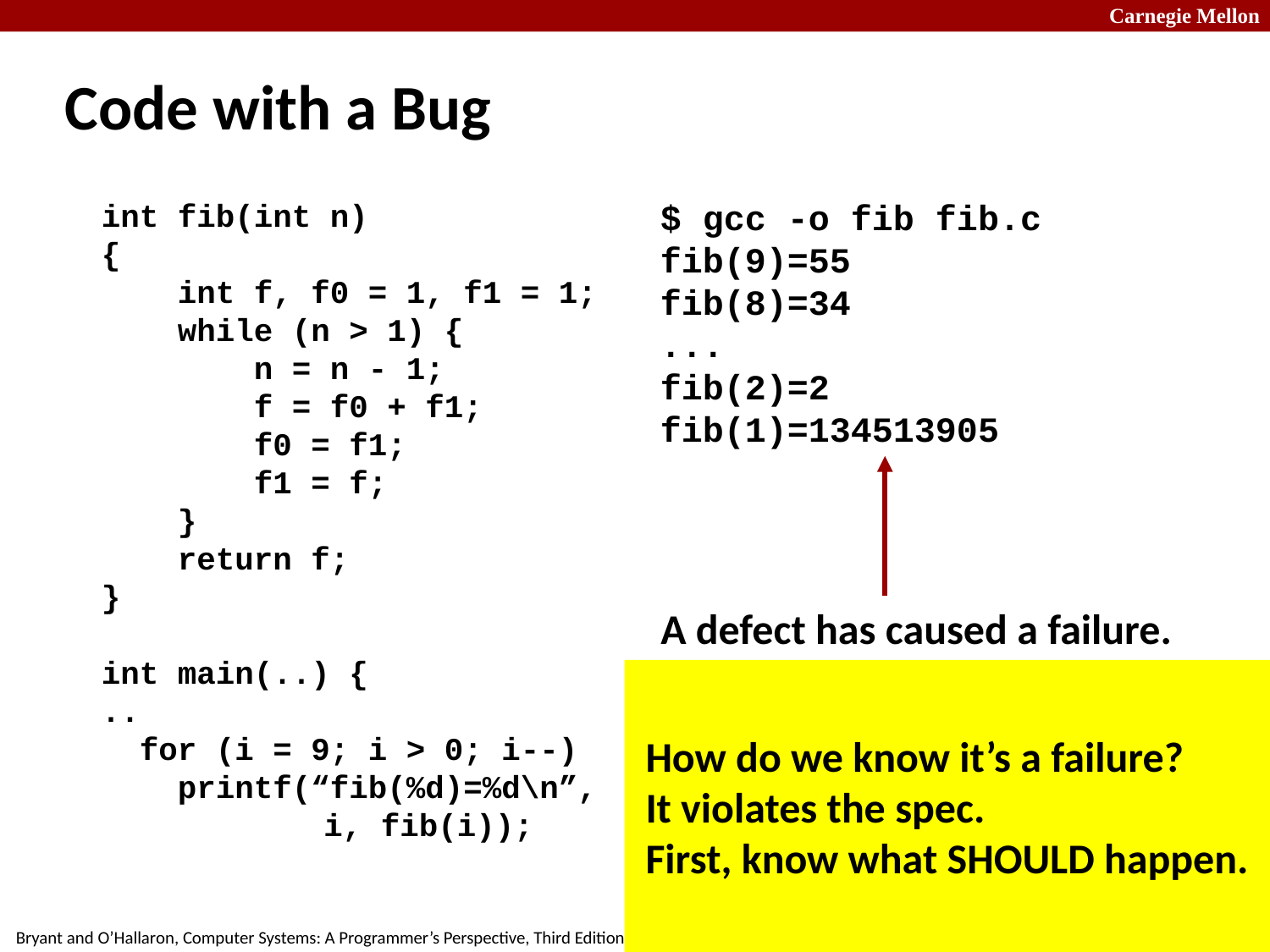

# Code with a Bug
int fib(int n)
{
    int f, f0 = 1, f1 = 1;
    while (n > 1) {
        n = n - 1;
        f = f0 + f1;
        f0 = f1;
        f1 = f;
    }
    return f;
}
int main(..) {
..
  for (i = 9; i > 0; i--)
    printf(“fib(%d)=%d\n”,
	     i, fib(i));
$ gcc -o fib fib.c fib(9)=55
fib(8)=34
...
fib(2)=2 fib(1)=134513905

A defect has caused a failure.
How do we know it’s a failure?
It violates the spec.
First, know what SHOULD happen.